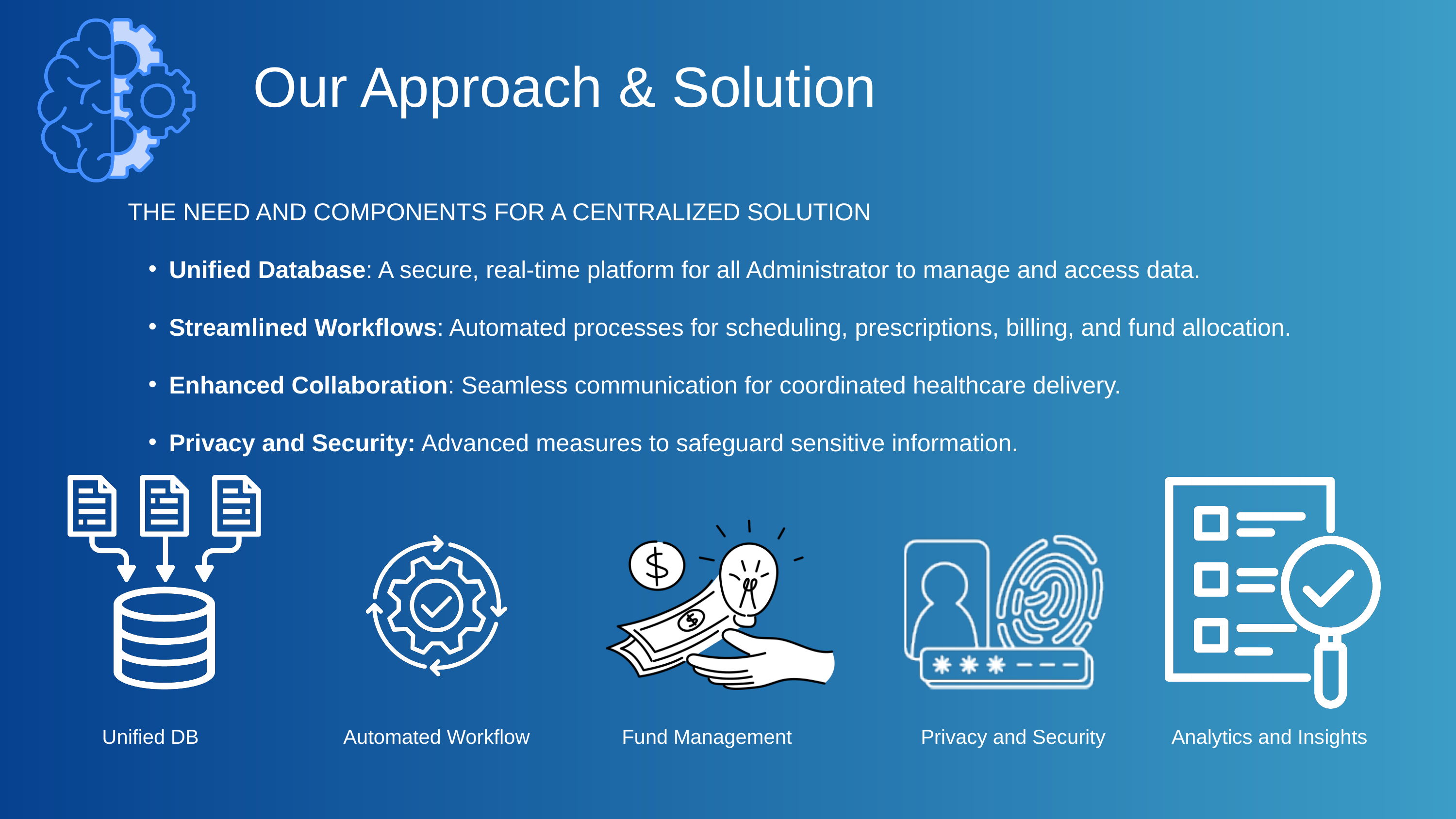

Our Approach & Solution
THE NEED AND COMPONENTS FOR A CENTRALIZED SOLUTION

Unified Database: A secure, real-time platform for all Administrator to manage and access data.

Streamlined Workflows: Automated processes for scheduling, prescriptions, billing, and fund allocation.

Enhanced Collaboration: Seamless communication for coordinated healthcare delivery.

Privacy and Security: Advanced measures to safeguard sensitive information.

Unified DB
Automated Workflow
Fund Management
Privacy and Security
Analytics and Insights